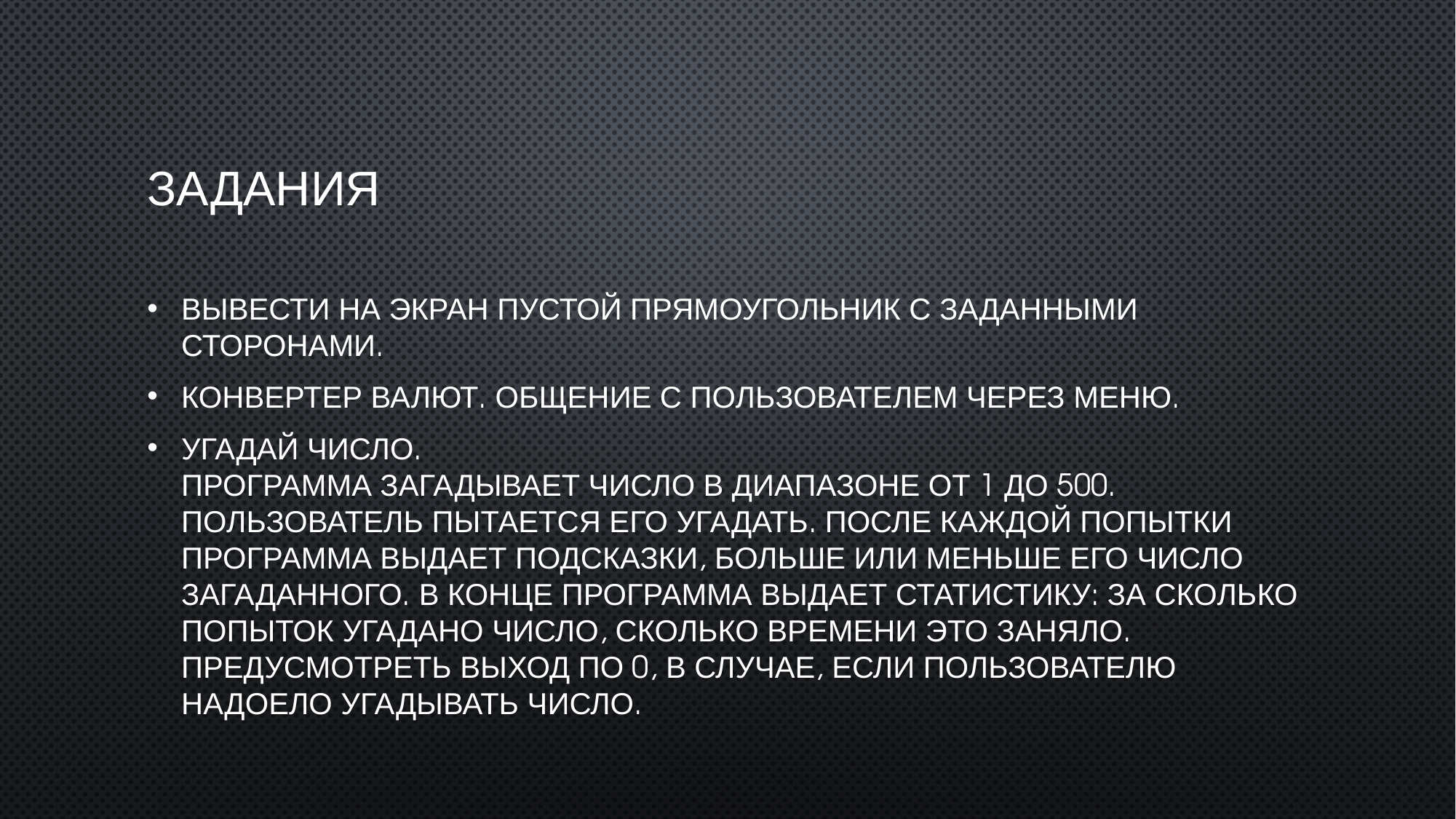

# Задания
Вывести на экран пустой прямоугольник с заданными сторонами.
Конвертер валют. Общение с пользователем через меню.
Угадай число.
Программа загадывает число в диапазоне от 1 до 500. Пользователь пытается его угадать. После каждой попытки программа выдает подсказки, больше или меньше его число загаданного. В конце программа выдает статистику: за сколько попыток угадано число, сколько времени это заняло. Предусмотреть выход по 0, в случае, если пользователю надоело угадывать число.